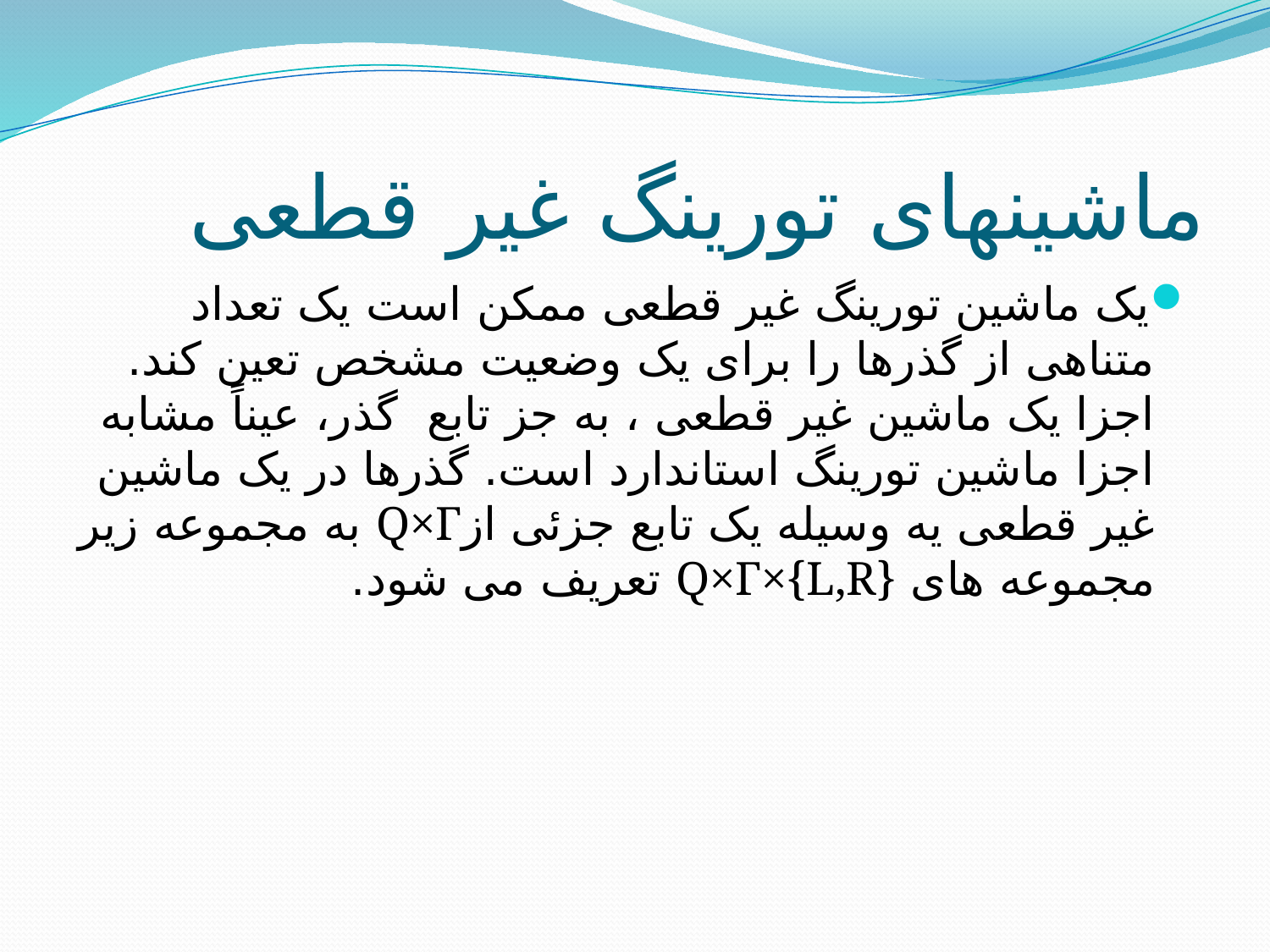

# ماشینهای تورینگ غیر قطعی
یک ماشین تورینگ غیر قطعی ممکن است یک تعداد متناهی از گذرها را برای یک وضعیت مشخص تعین کند. اجزا یک ماشین غیر قطعی ، به جز تابع  گذر، عیناً مشابه اجزا ماشین تورینگ استاندارد است. گذرها در یک ماشین غیر قطعی یه وسیله یک تابع جزئی ازQ×Γ به مجموعه زیر مجموعه های Q×Γ×{L,R} تعریف می شود.